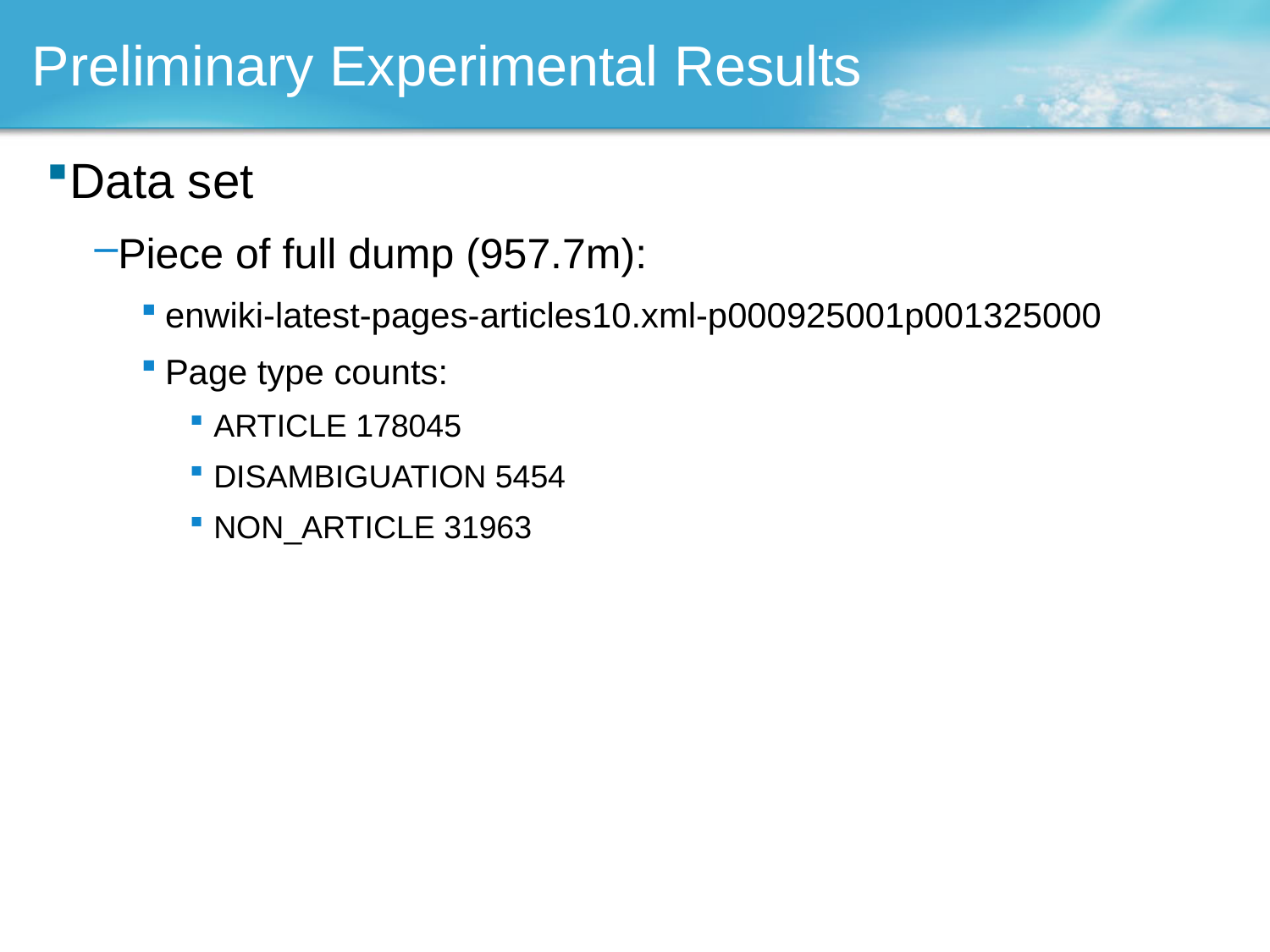

# Preliminary Experimental Results
Data set
Piece of full dump (957.7m):
enwiki-latest-pages-articles10.xml-p000925001p001325000
Page type counts:
ARTICLE 178045
DISAMBIGUATION 5454
NON_ARTICLE 31963